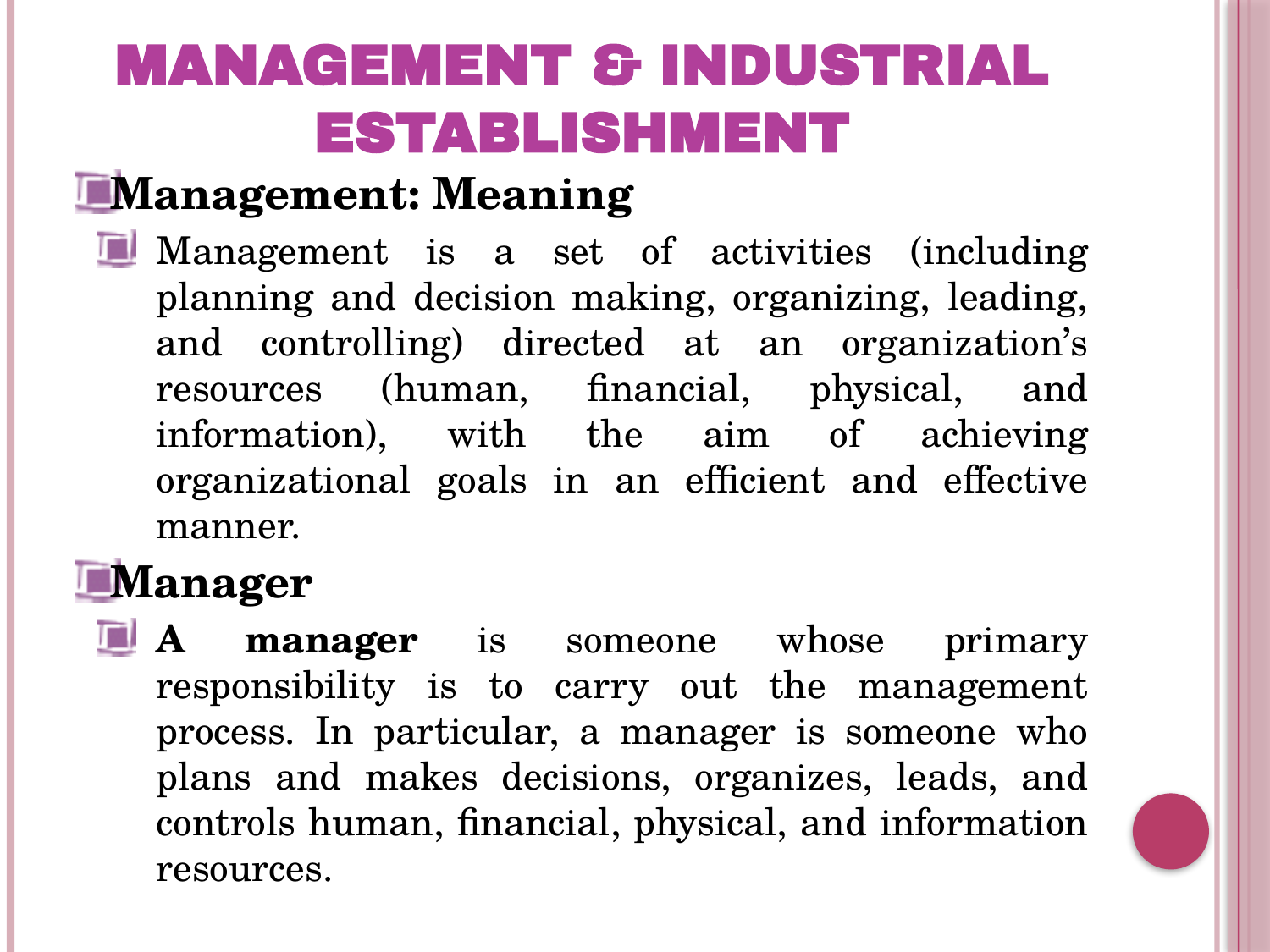

# Management & Industrial Establishment
Management: Meaning
Management is a set of activities (including planning and decision making, organizing, leading, and controlling) directed at an organization’s resources (human, financial, physical, and information), with the aim of achieving organizational goals in an efficient and effective manner.
Manager
A manager is someone whose primary responsibility is to carry out the management process. In particular, a manager is someone who plans and makes decisions, organizes, leads, and controls human, financial, physical, and information resources.